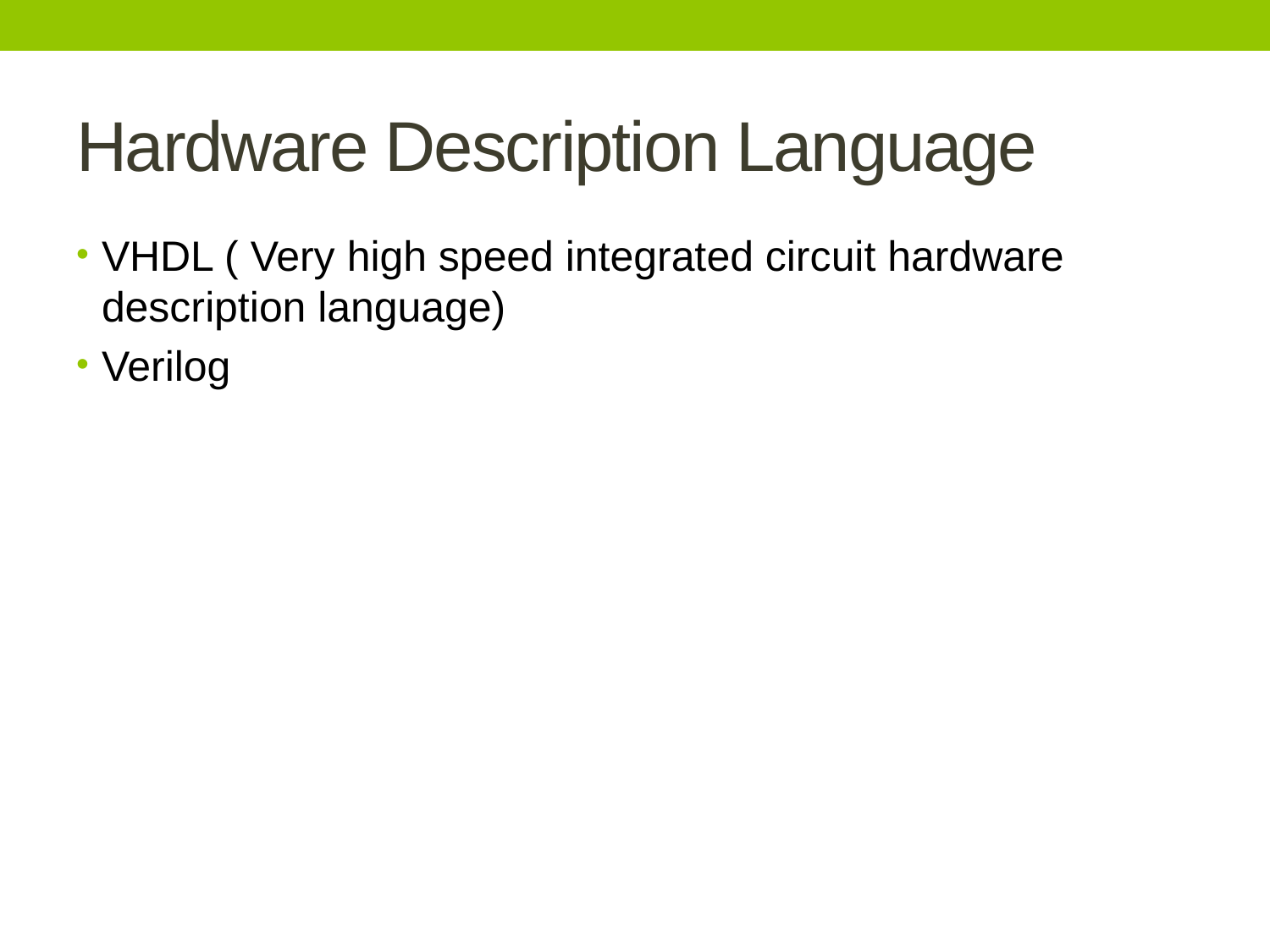

# Hardware Description Language
VHDL ( Very high speed integrated circuit hardware description language)
Verilog